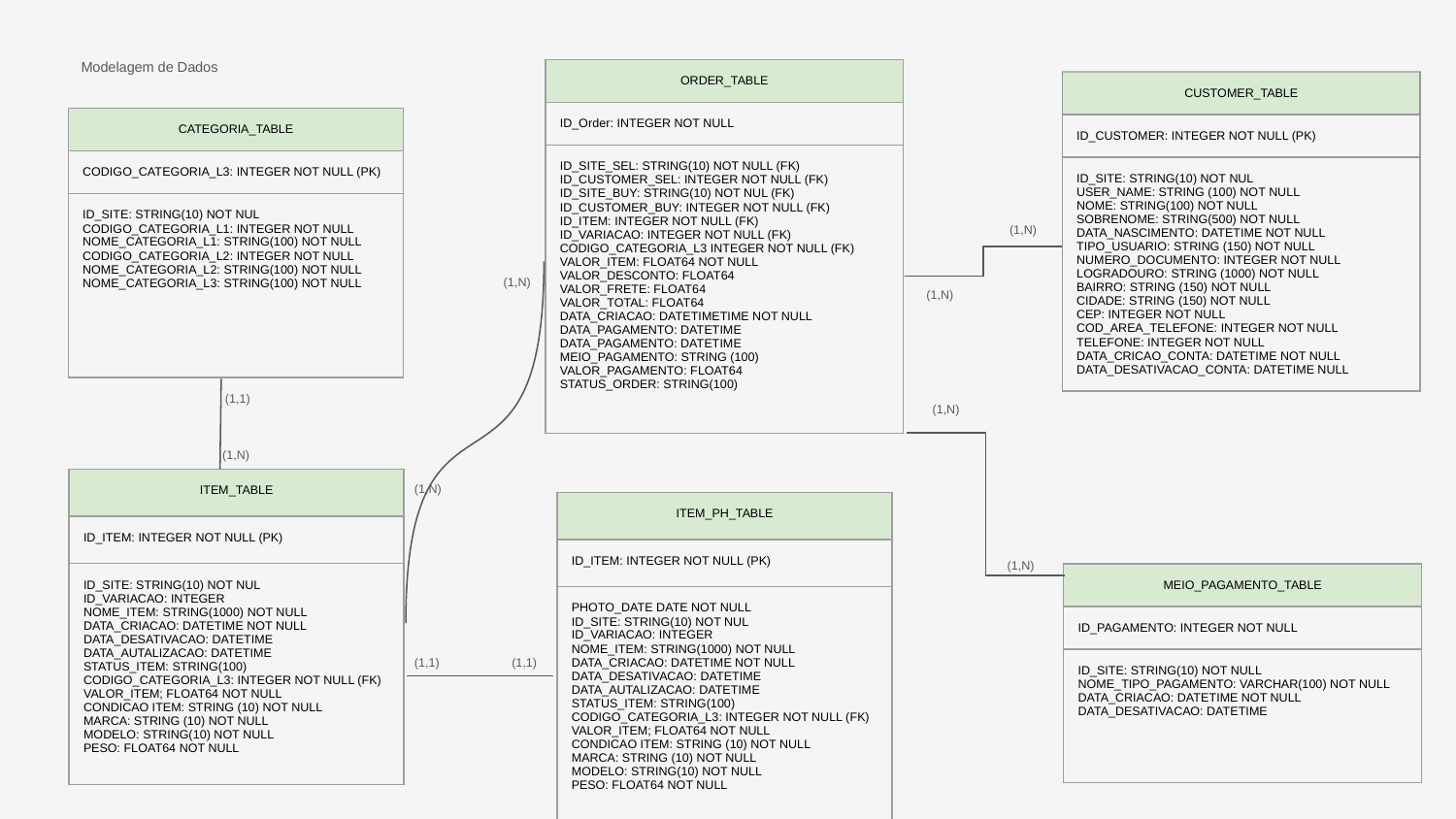

Modelagem de Dados
| ORDER\_TABLE |
| --- |
| ID\_Order: INTEGER NOT NULL |
| ID\_SITE\_SEL: STRING(10) NOT NULL (FK) ID\_CUSTOMER\_SEL: INTEGER NOT NULL (FK) ID\_SITE\_BUY: STRING(10) NOT NUL (FK) ID\_CUSTOMER\_BUY: INTEGER NOT NULL (FK) ID\_ITEM: INTEGER NOT NULL (FK) ID\_VARIACAO: INTEGER NOT NULL (FK) CODIGO\_CATEGORIA\_L3 INTEGER NOT NULL (FK) VALOR\_ITEM: FLOAT64 NOT NULL VALOR\_DESCONTO: FLOAT64 VALOR\_FRETE: FLOAT64 VALOR\_TOTAL: FLOAT64 DATA\_CRIACAO: DATETIMETIME NOT NULL DATA\_PAGAMENTO: DATETIME DATA\_PAGAMENTO: DATETIME MEIO\_PAGAMENTO: STRING (100) VALOR\_PAGAMENTO: FLOAT64 STATUS\_ORDER: STRING(100) |
| CUSTOMER\_TABLE |
| --- |
| ID\_CUSTOMER: INTEGER NOT NULL (PK) |
| ID\_SITE: STRING(10) NOT NUL USER\_NAME: STRING (100) NOT NULL NOME: STRING(100) NOT NULL SOBRENOME: STRING(500) NOT NULL DATA\_NASCIMENTO: DATETIME NOT NULL TIPO\_USUARIO: STRING (150) NOT NULL NUMERO\_DOCUMENTO: INTEGER NOT NULL LOGRADOURO: STRING (1000) NOT NULL BAIRRO: STRING (150) NOT NULL CIDADE: STRING (150) NOT NULL CEP: INTEGER NOT NULL COD\_AREA\_TELEFONE: INTEGER NOT NULL TELEFONE: INTEGER NOT NULL DATA\_CRICAO\_CONTA: DATETIME NOT NULL DATA\_DESATIVACAO\_CONTA: DATETIME NULL |
| CATEGORIA\_TABLE |
| --- |
| CODIGO\_CATEGORIA\_L3: INTEGER NOT NULL (PK) |
| ID\_SITE: STRING(10) NOT NUL CODIGO\_CATEGORIA\_L1: INTEGER NOT NULL NOME\_CATEGORIA\_L1: STRING(100) NOT NULL CODIGO\_CATEGORIA\_L2: INTEGER NOT NULL NOME\_CATEGORIA\_L2: STRING(100) NOT NULL NOME\_CATEGORIA\_L3: STRING(100) NOT NULL |
(1,N)
(1,N)
(1,N)
(1,1)
(1,N)
(1,N)
| ITEM\_TABLE |
| --- |
| ID\_ITEM: INTEGER NOT NULL (PK) |
| ID\_SITE: STRING(10) NOT NUL ID\_VARIACAO: INTEGER NOME\_ITEM: STRING(1000) NOT NULL DATA\_CRIACAO: DATETIME NOT NULL DATA\_DESATIVACAO: DATETIME DATA\_AUTALIZACAO: DATETIME STATUS\_ITEM: STRING(100) CODIGO\_CATEGORIA\_L3: INTEGER NOT NULL (FK) VALOR\_ITEM; FLOAT64 NOT NULL CONDICAO ITEM: STRING (10) NOT NULL MARCA: STRING (10) NOT NULL MODELO: STRING(10) NOT NULL PESO: FLOAT64 NOT NULL |
(1,N)
| ITEM\_PH\_TABLE |
| --- |
| ID\_ITEM: INTEGER NOT NULL (PK) |
| PHOTO\_DATE DATE NOT NULL ID\_SITE: STRING(10) NOT NUL ID\_VARIACAO: INTEGER NOME\_ITEM: STRING(1000) NOT NULL DATA\_CRIACAO: DATETIME NOT NULL DATA\_DESATIVACAO: DATETIME DATA\_AUTALIZACAO: DATETIME STATUS\_ITEM: STRING(100) CODIGO\_CATEGORIA\_L3: INTEGER NOT NULL (FK) VALOR\_ITEM; FLOAT64 NOT NULL CONDICAO ITEM: STRING (10) NOT NULL MARCA: STRING (10) NOT NULL MODELO: STRING(10) NOT NULL PESO: FLOAT64 NOT NULL |
(1,N)
| MEIO\_PAGAMENTO\_TABLE |
| --- |
| ID\_PAGAMENTO: INTEGER NOT NULL |
| ID\_SITE: STRING(10) NOT NULL NOME\_TIPO\_PAGAMENTO: VARCHAR(100) NOT NULL DATA\_CRIACAO: DATETIME NOT NULL DATA\_DESATIVACAO: DATETIME |
(1,1)
(1,1)